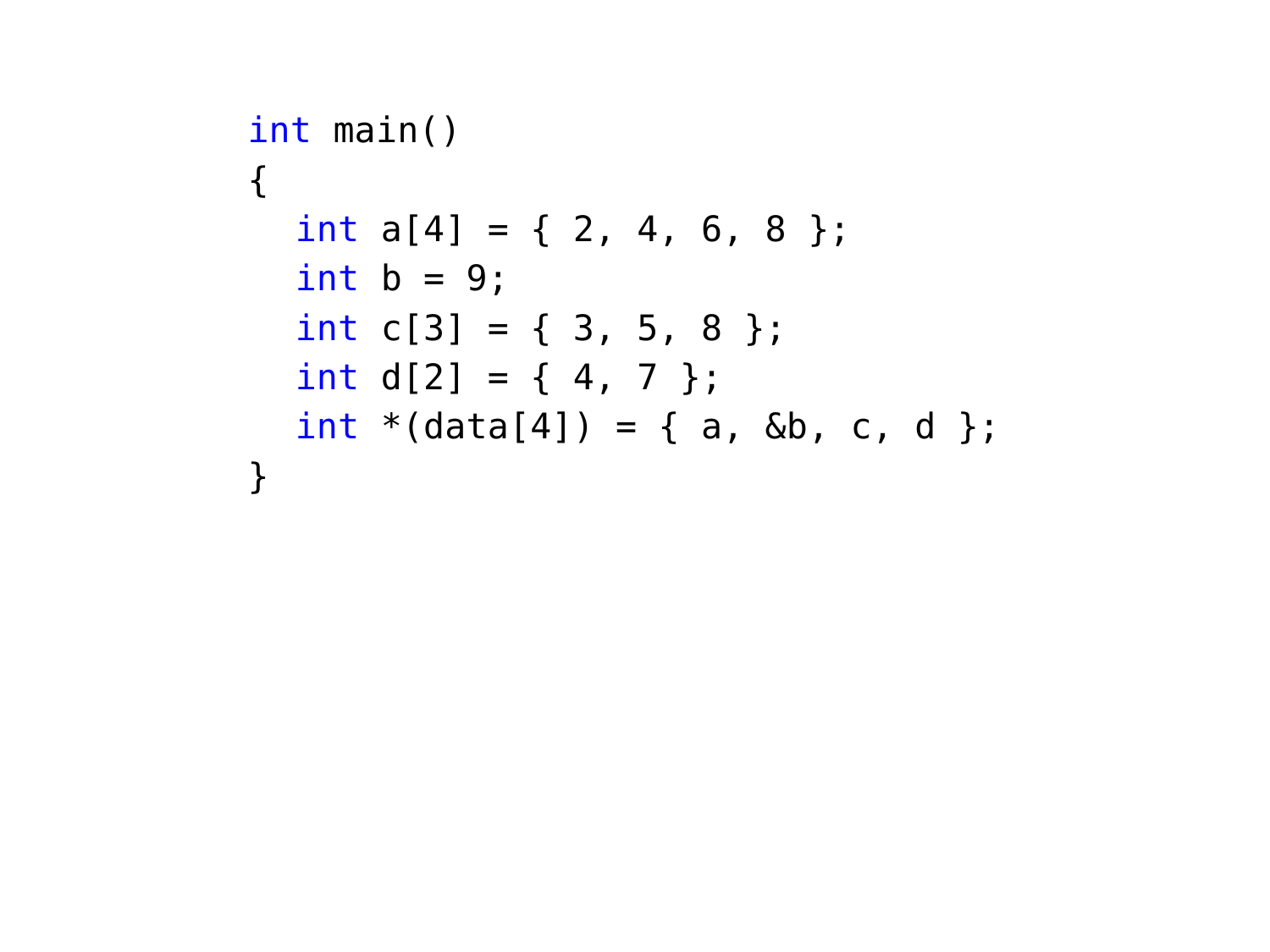

int main()
{
	int a[4] = { 2, 4, 6, 8 };
	int b = 9;
	int c[3] = { 3, 5, 8 };
	int d[2] = { 4, 7 };
	int *(data[4]) = { a, &b, c, d };
}